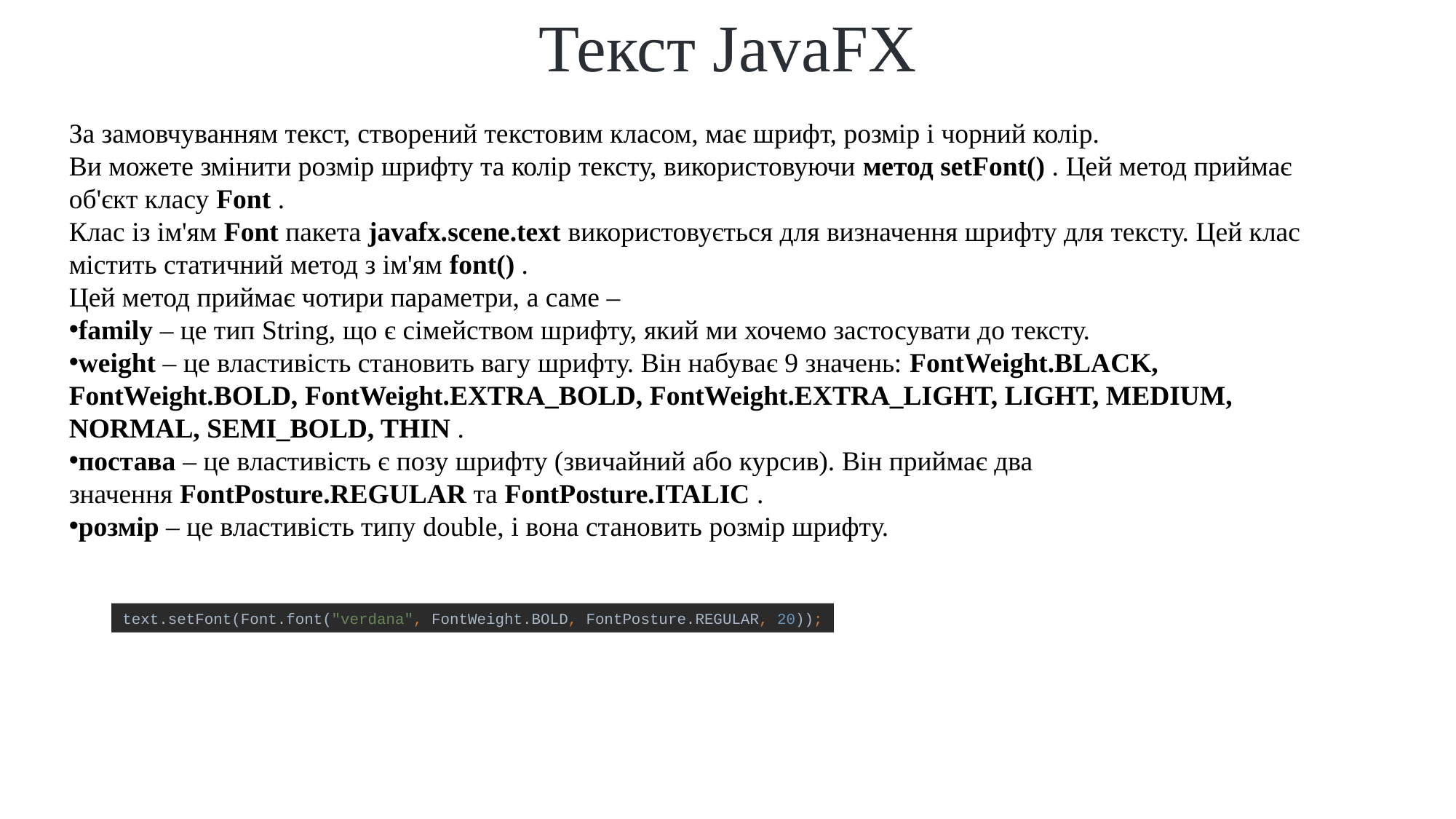

Текст JavaFX
За замовчуванням текст, створений текстовим класом, має шрифт, розмір і чорний колір.
Ви можете змінити розмір шрифту та колір тексту, використовуючи метод setFont() . Цей метод приймає об'єкт класу Font .
Клас із ім'ям Font пакета javafx.scene.text використовується для визначення шрифту для тексту. Цей клас містить статичний метод з ім'ям font() .
Цей метод приймає чотири параметри, а саме –
family – це тип String, що є сімейством шрифту, який ми хочемо застосувати до тексту.
weight – це властивість становить вагу шрифту. Він набуває 9 значень: FontWeight.BLACK, FontWeight.BOLD, FontWeight.EXTRA_BOLD, FontWeight.EXTRA_LIGHT, LIGHT, MEDIUM, NORMAL, SEMI_BOLD, THIN .
постава – це властивість є позу шрифту (звичайний або курсив). Він приймає два значення FontPosture.REGULAR та FontPosture.ITALIC .
розмір – це властивість типу double, і вона становить розмір шрифту.
text.setFont(Font.font("verdana", FontWeight.BOLD, FontPosture.REGULAR, 20));